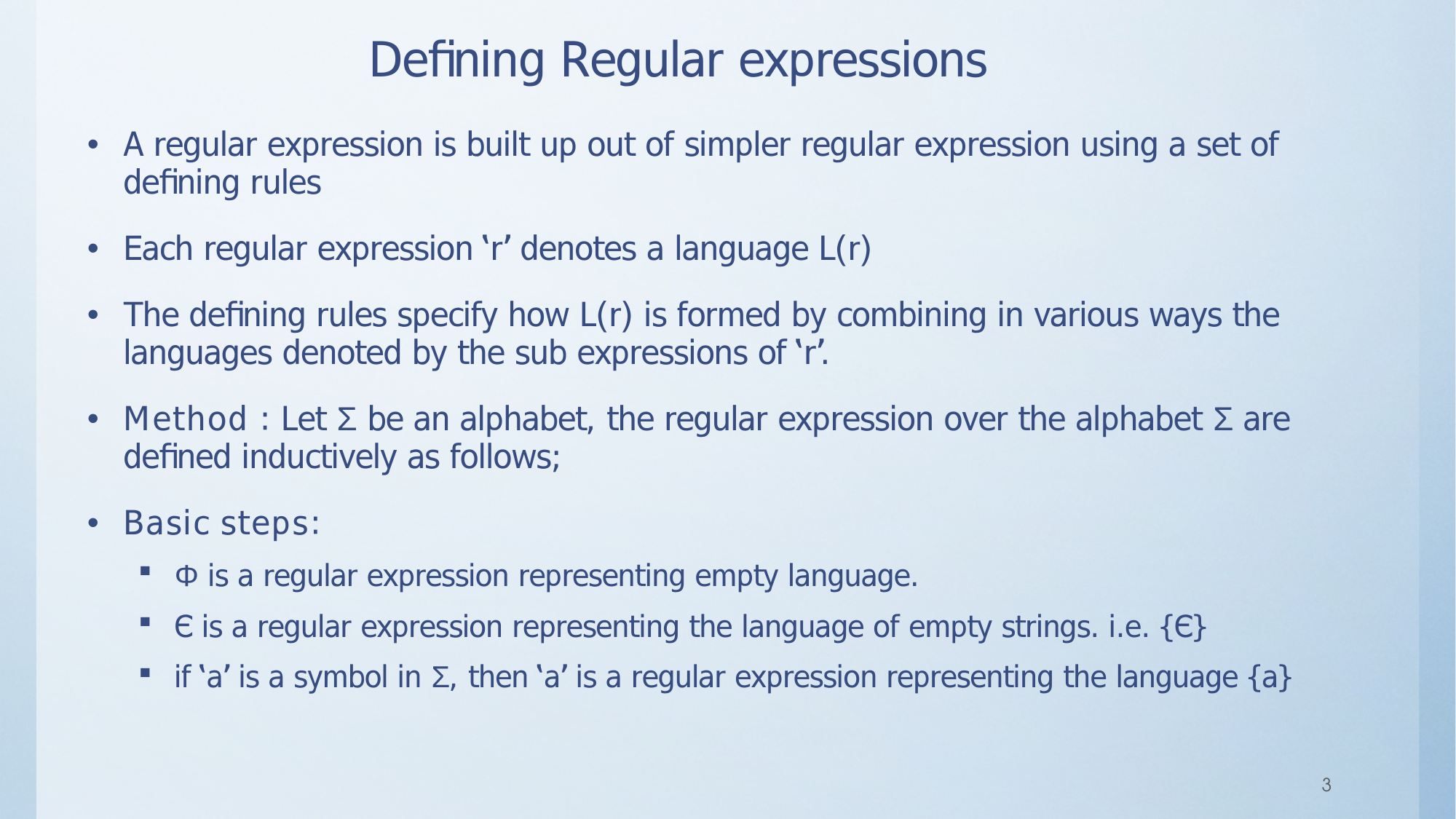

# Defining Regular expressions
A regular expression is built up out of simpler regular expression using a set of defining rules
Each regular expression ‘r’ denotes a language L(r)
The defining rules specify how L(r) is formed by combining in various ways the languages denoted by the sub expressions of ‘r’.
Method : Let Σ be an alphabet, the regular expression over the alphabet Σ are defined inductively as follows;
Basic steps:
Φ is a regular expression representing empty language.
Є is a regular expression representing the language of empty strings. i.e. {Є}
if ‘a’ is a symbol in Σ, then ‘a’ is a regular expression representing the language {a}
3